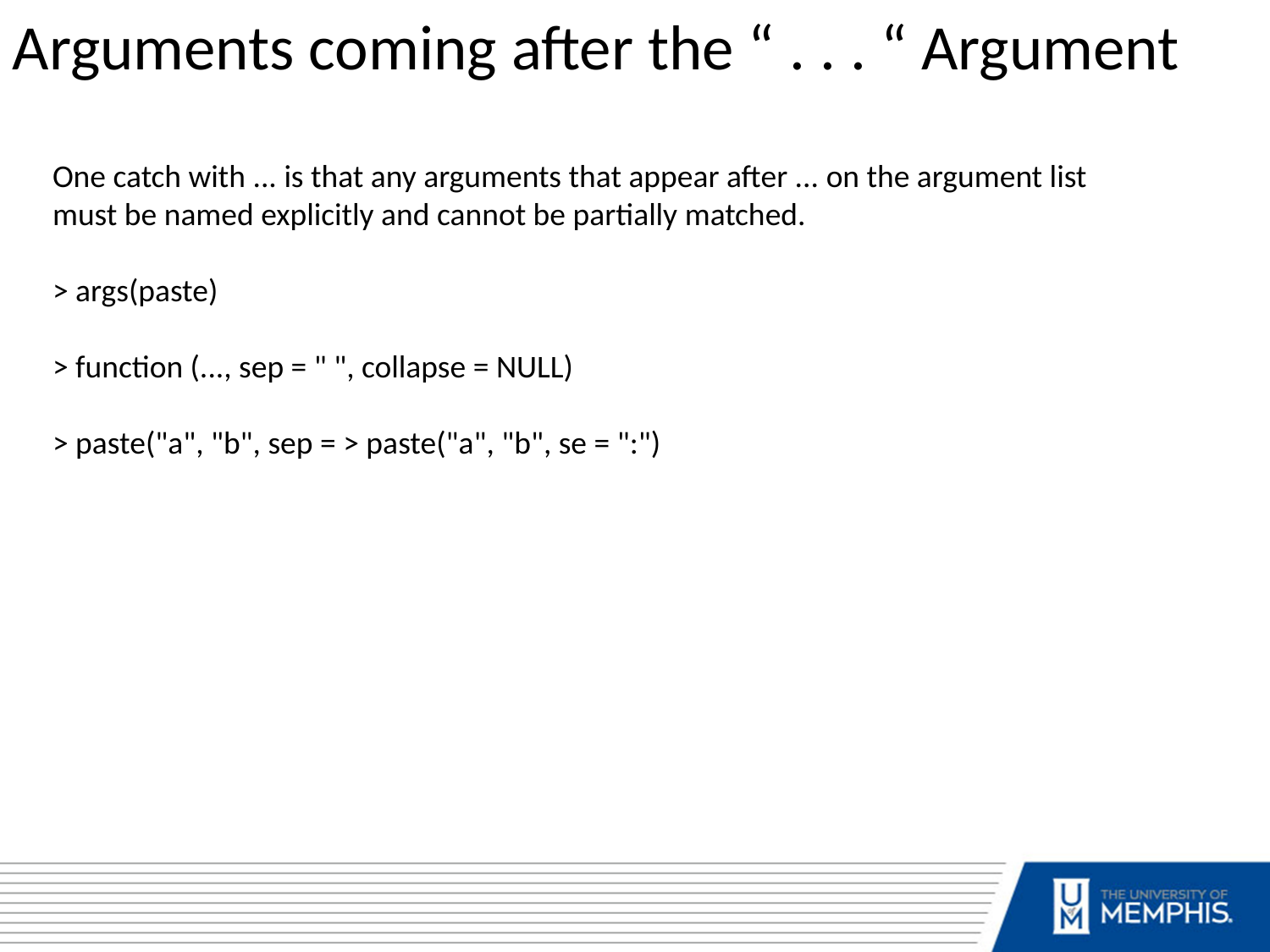

Arguments coming after the “ . . . “ Argument
One catch with ... is that any arguments that appear after ... on the argument list must be named explicitly and cannot be partially matched.

> args(paste)

> function (..., sep = " ", collapse = NULL)

> paste("a", "b", sep = > paste("a", "b", se = ":")